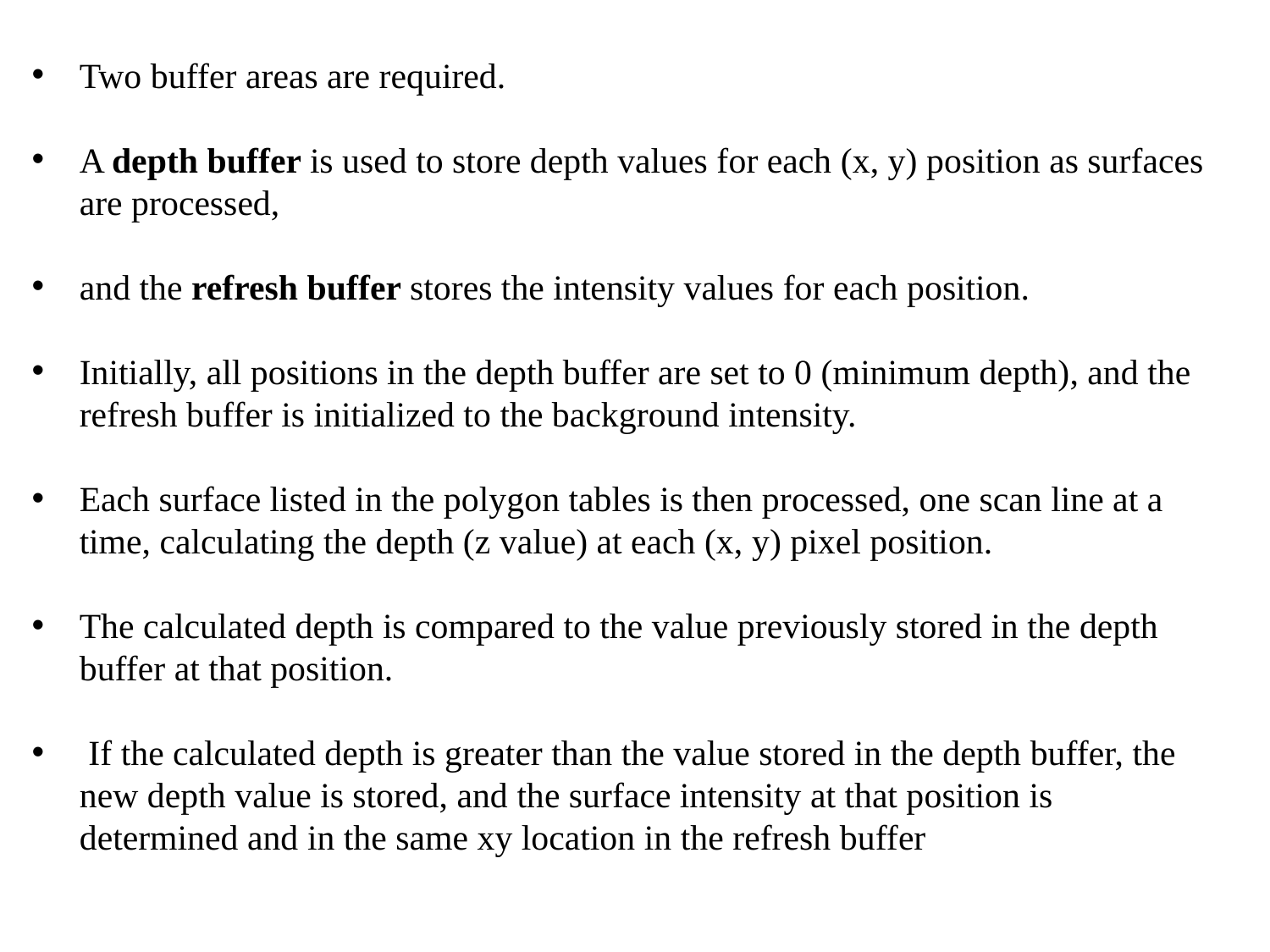

Two buffer areas are required.

A depth buffer is used to store depth values for each (x, y) position as surfaces are processed,

and the refresh buffer stores the intensity values for each position.

Initially, all positions in the depth buffer are set to 0 (minimum depth), and the refresh buffer is initialized to the background intensity.

Each surface listed in the polygon tables is then processed, one scan line at a time, calculating the depth (z value) at each (x, y) pixel position.

The calculated depth is compared to the value previously stored in the depth buffer at that position.

 If the calculated depth is greater than the value stored in the depth buffer, the new depth value is stored, and the surface intensity at that position is determined and in the same xy location in the refresh buffer